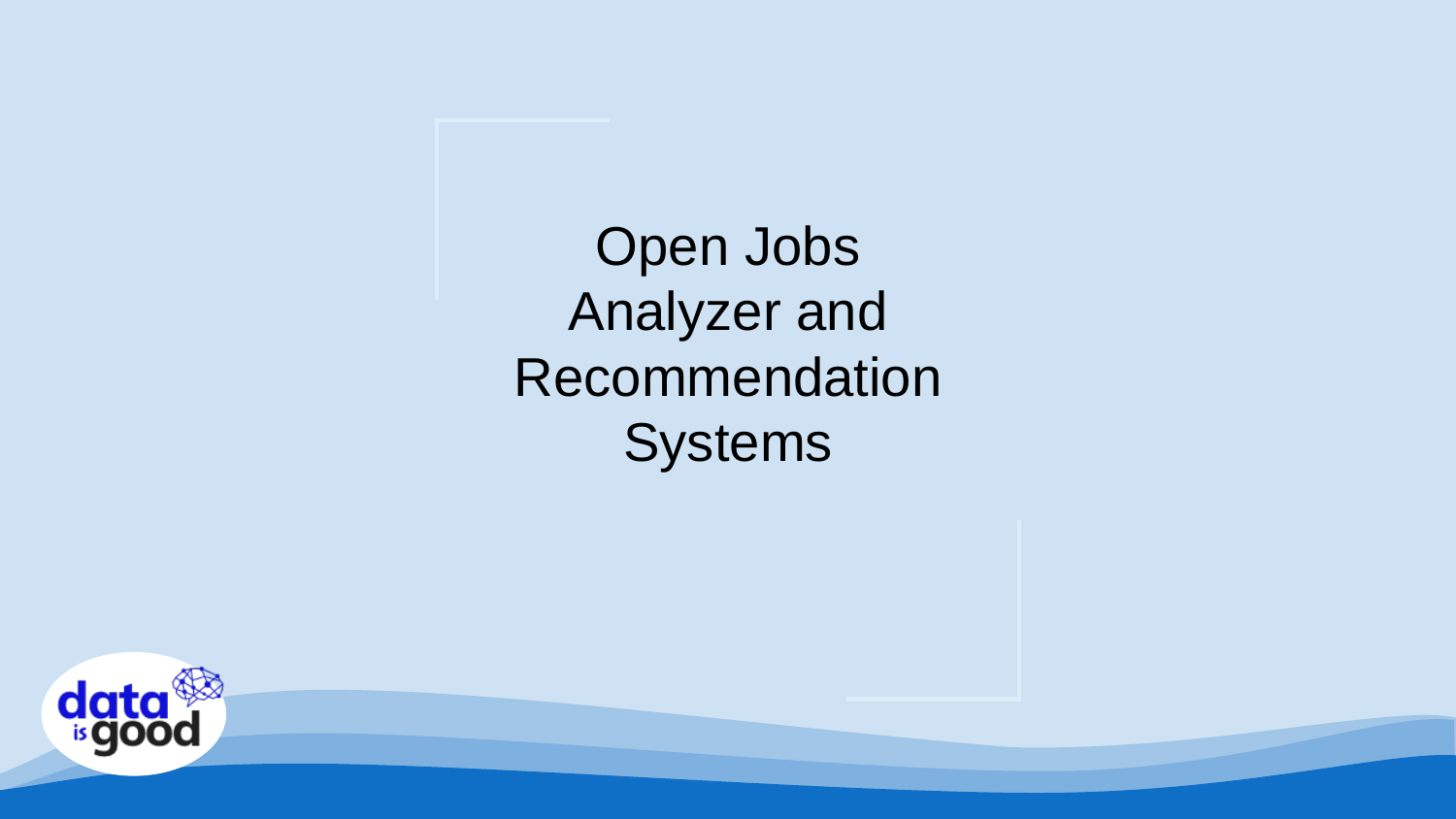

# Open Jobs Analyzer and Recommendation Systems